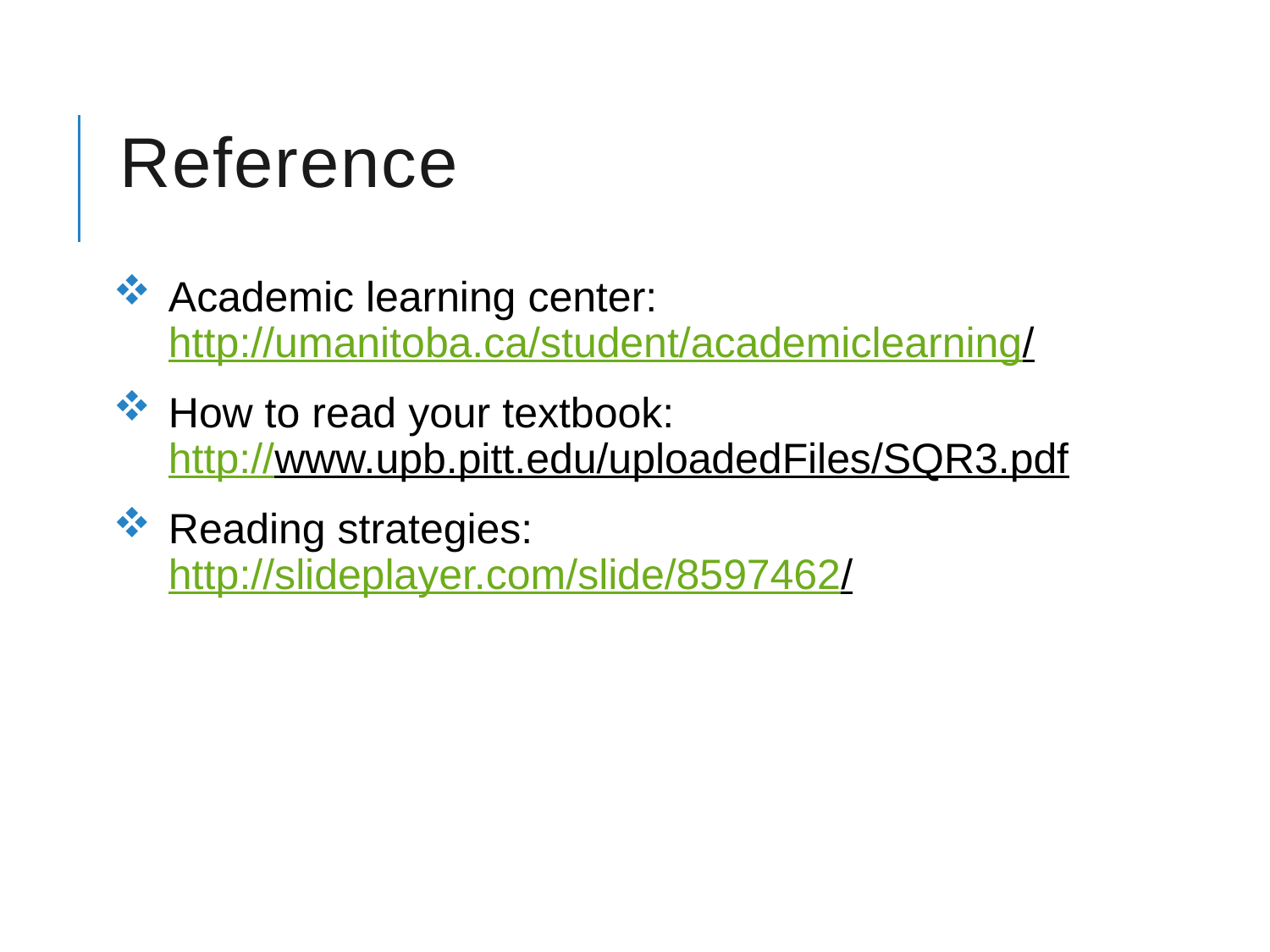

# Reference
Academic learning center:
http://umanitoba.ca/student/academiclearning/
How to read your textbook:
http://www.upb.pitt.edu/uploadedFiles/SQR3.pdf
Reading strategies:
http://slideplayer.com/slide/8597462/